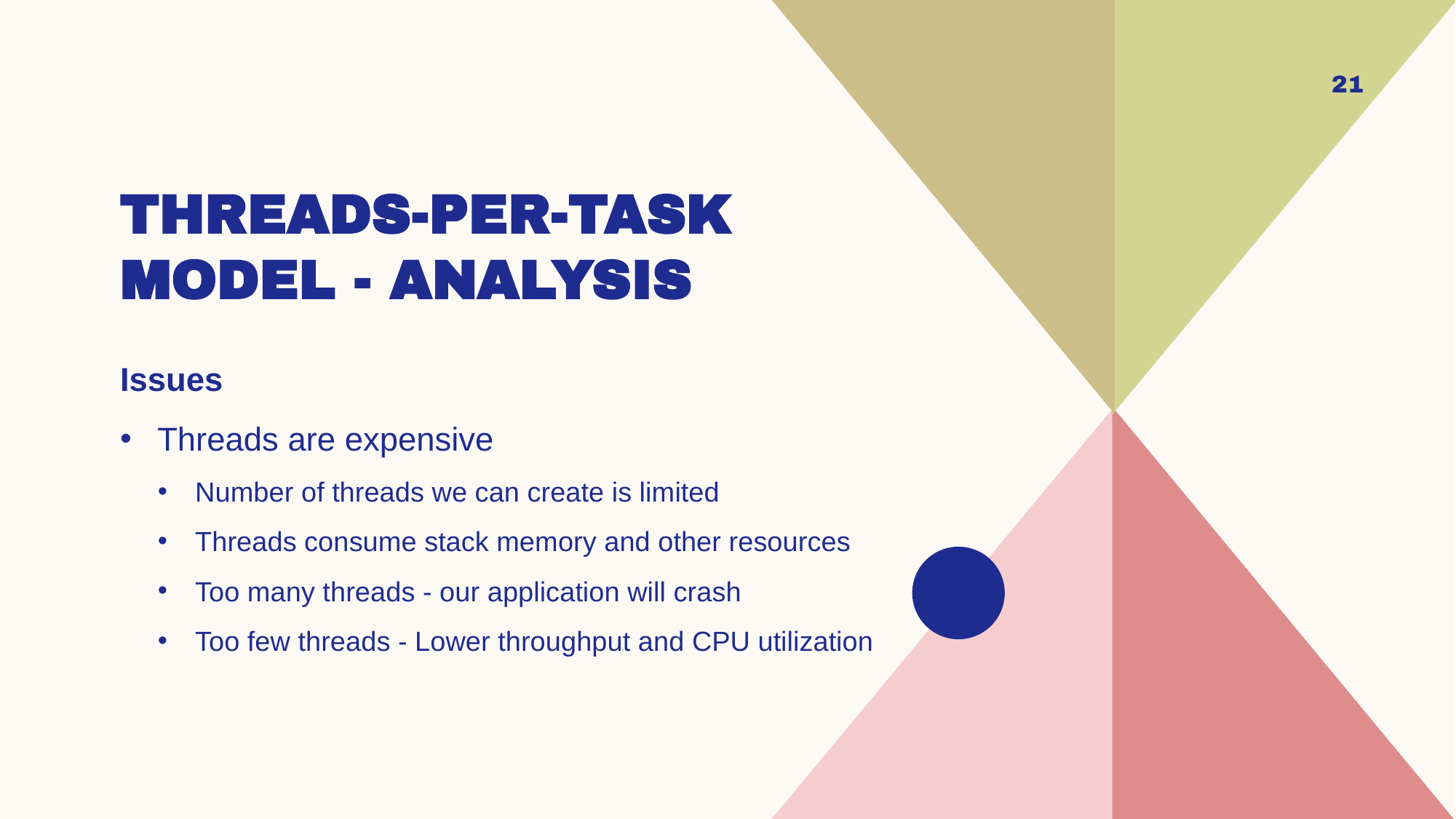

21
# Threads-per-task model - analysis
Issues
Threads are expensive
Number of threads we can create is limited
Threads consume stack memory and other resources
Too many threads - our application will crash
Too few threads - Lower throughput and CPU utilization